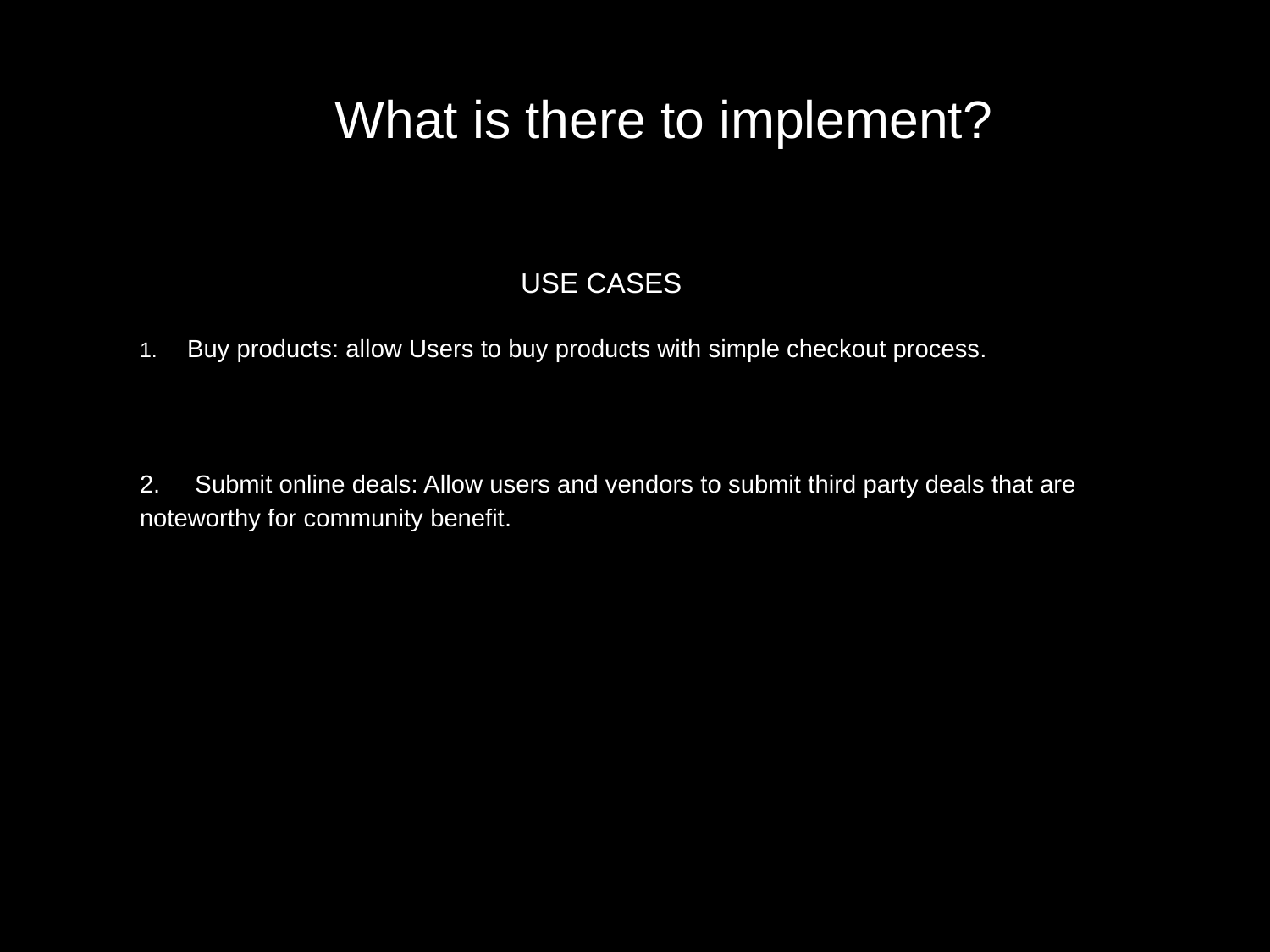

# WhatWhat is there to implement?

USE CASES

1.     Buy products: allow Users to buy products with simple checkout process.

2.     Submit online deals: Allow users and vendors to submit third party deals that are noteworthy for community benefit.